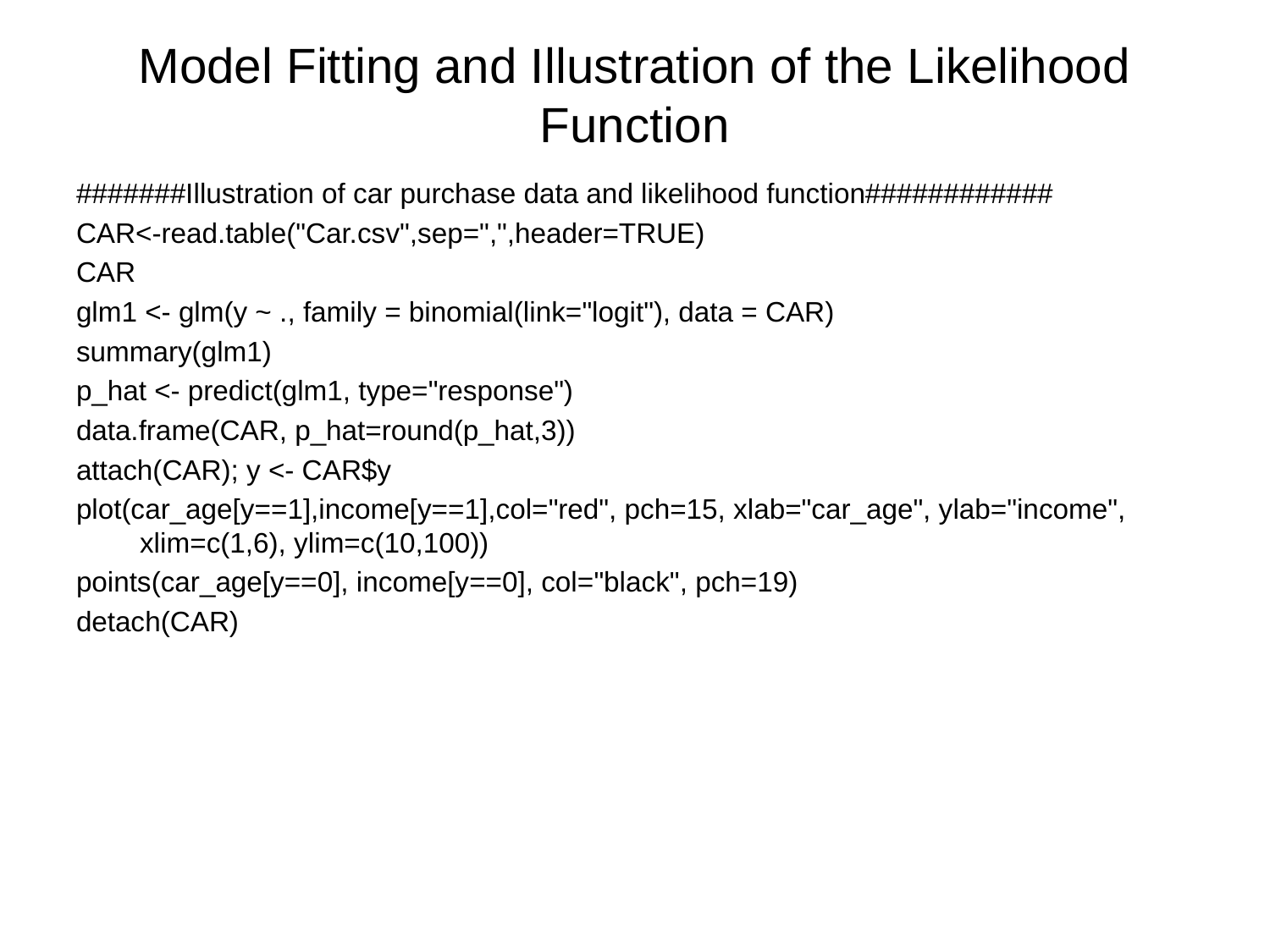

# Model Fitting and Illustration of the Likelihood Function
#######Illustration of car purchase data and likelihood function############
CAR<-read.table("Car.csv",sep=",",header=TRUE)
CAR
glm1 <- glm(y ~ ., family = binomial(link="logit"), data = CAR)
summary(glm1)
p_hat <- predict(glm1, type="response")
data.frame(CAR, p_hat=round(p_hat,3))
attach(CAR); y <- CAR$y
plot(car_age[y==1],income[y==1],col="red", pch=15, xlab="car_age", ylab="income", xlim=c(1,6), ylim=c(10,100))
points(car_age[y==0], income[y==0], col="black", pch=19)
detach(CAR)